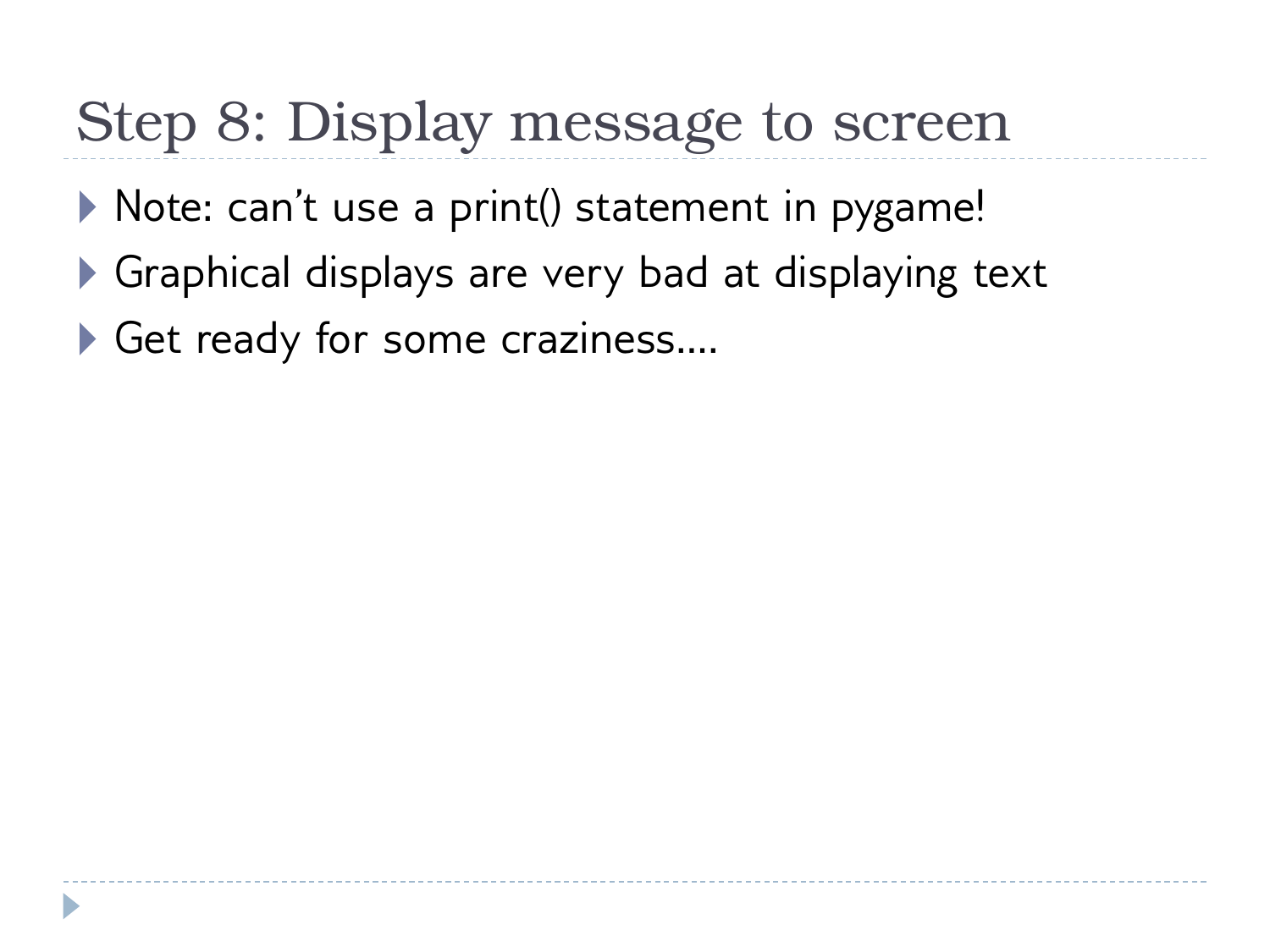

# Step 8: Display message to screen
Note: can’t use a print() statement in pygame!
Graphical displays are very bad at displaying text
Get ready for some craziness….